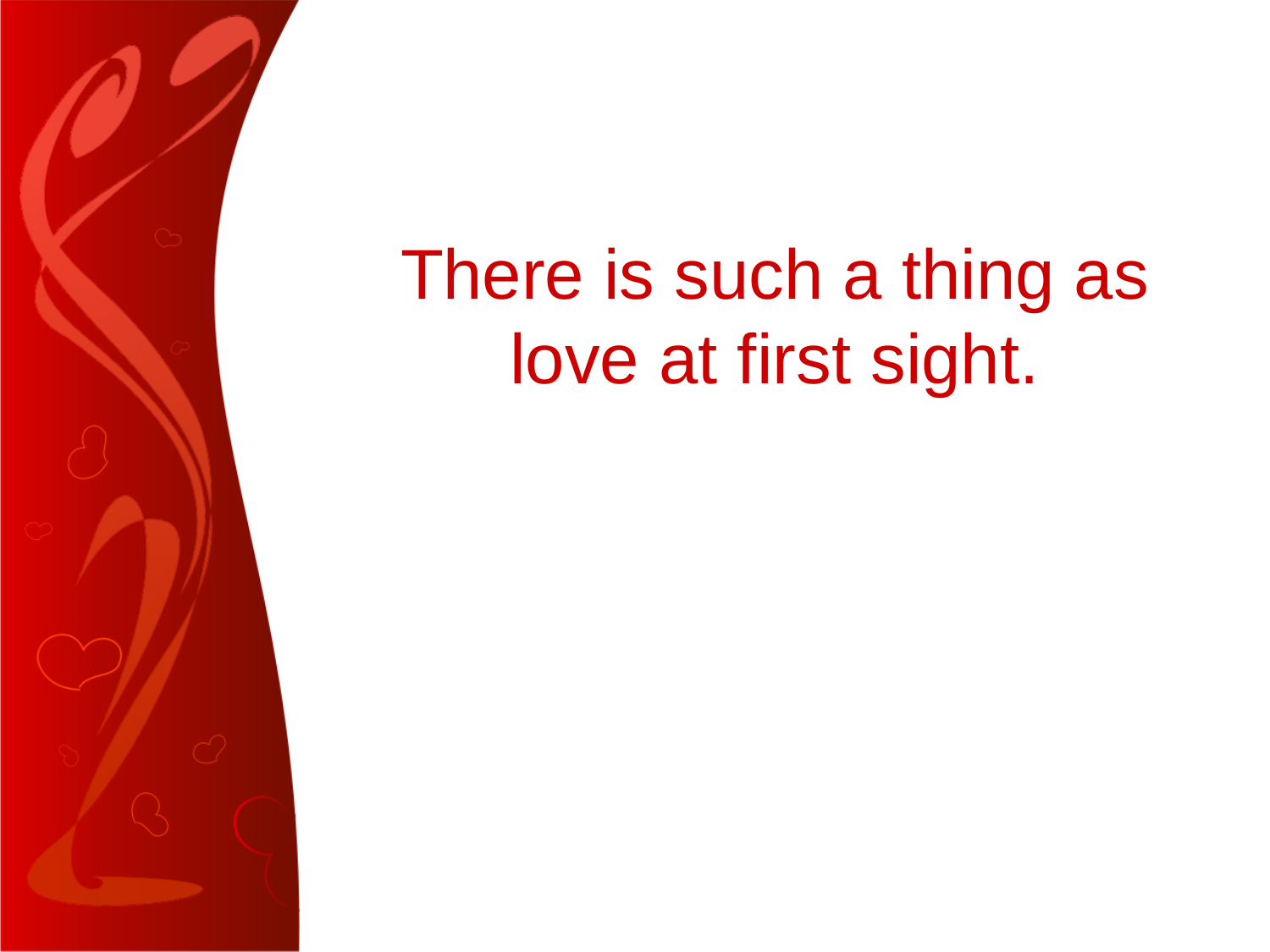

#
There is such a thing as love at first sight.